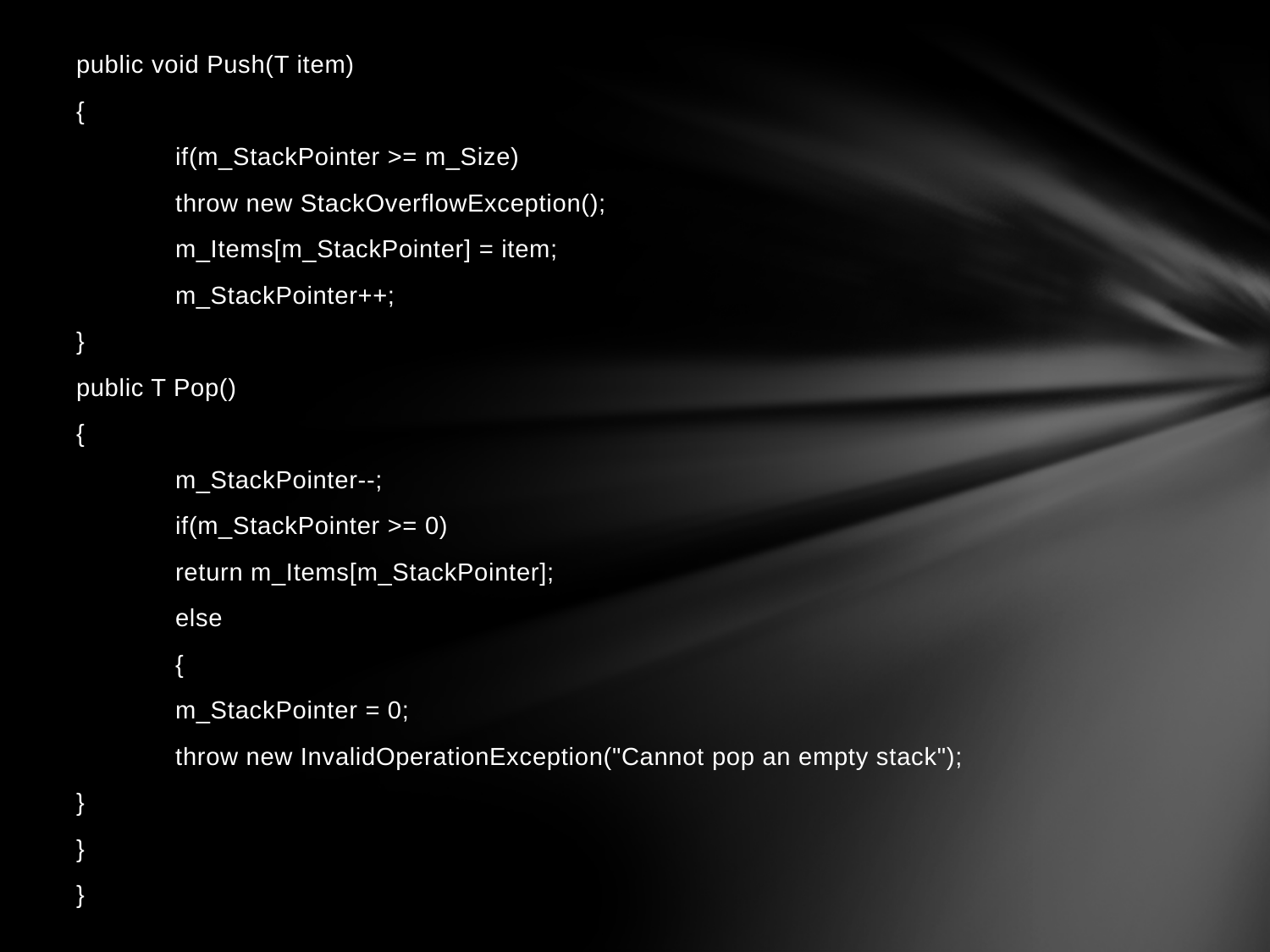

public void Push(T item)
{
	if(m_StackPointer >= m_Size)
		throw new StackOverflowException();
	m_Items[m_StackPointer] = item;
	m_StackPointer++;
}
public T Pop()
{
	m_StackPointer--;
	if(m_StackPointer >= 0)
		return m_Items[m_StackPointer];
	else
	{
	m_StackPointer = 0;
	throw new InvalidOperationException("Cannot pop an empty stack");
}
}
}